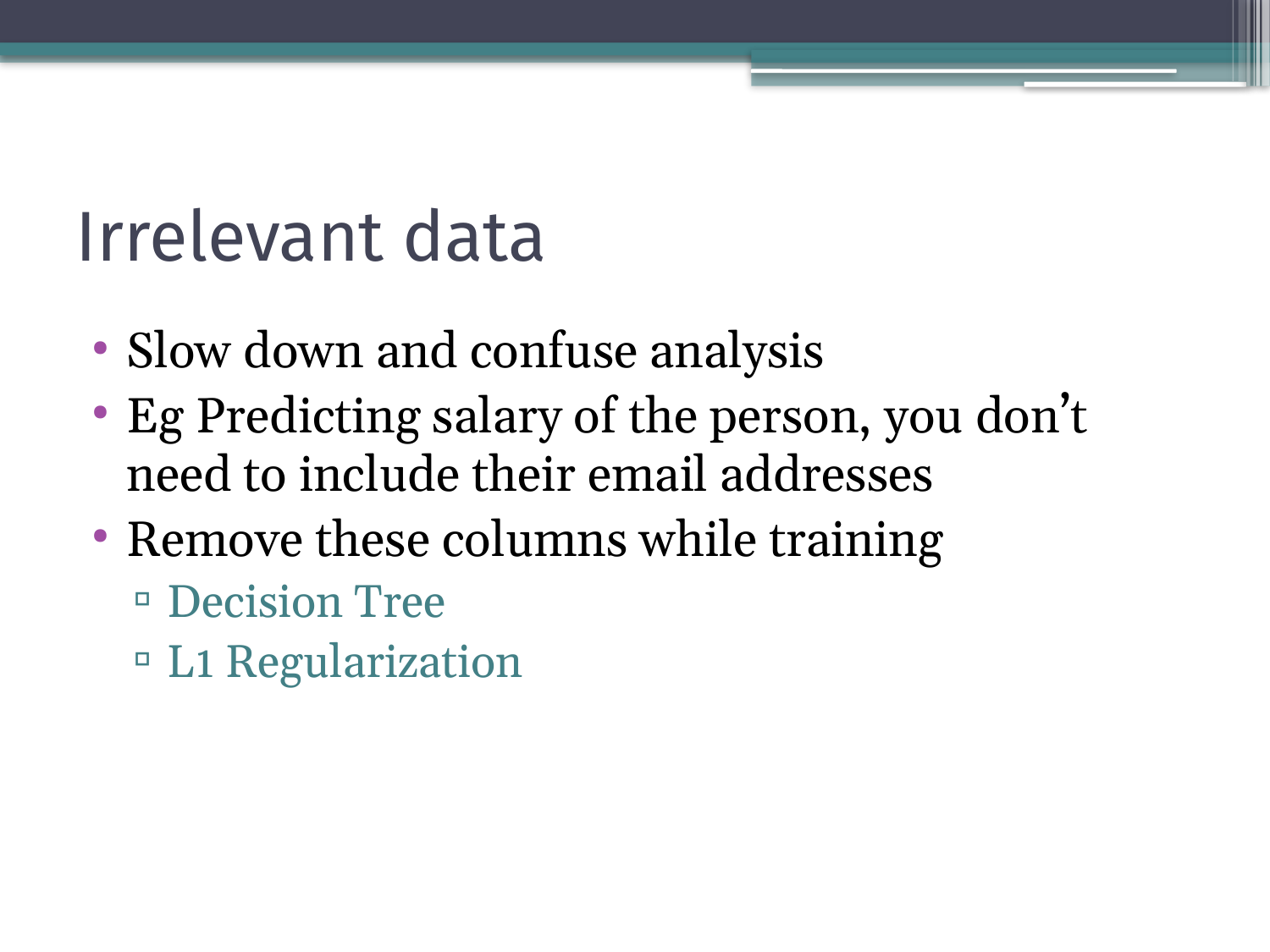

# Irrelevant data
Slow down and confuse analysis
Eg Predicting salary of the person, you don’t need to include their email addresses
Remove these columns while training
Decision Tree
L1 Regularization